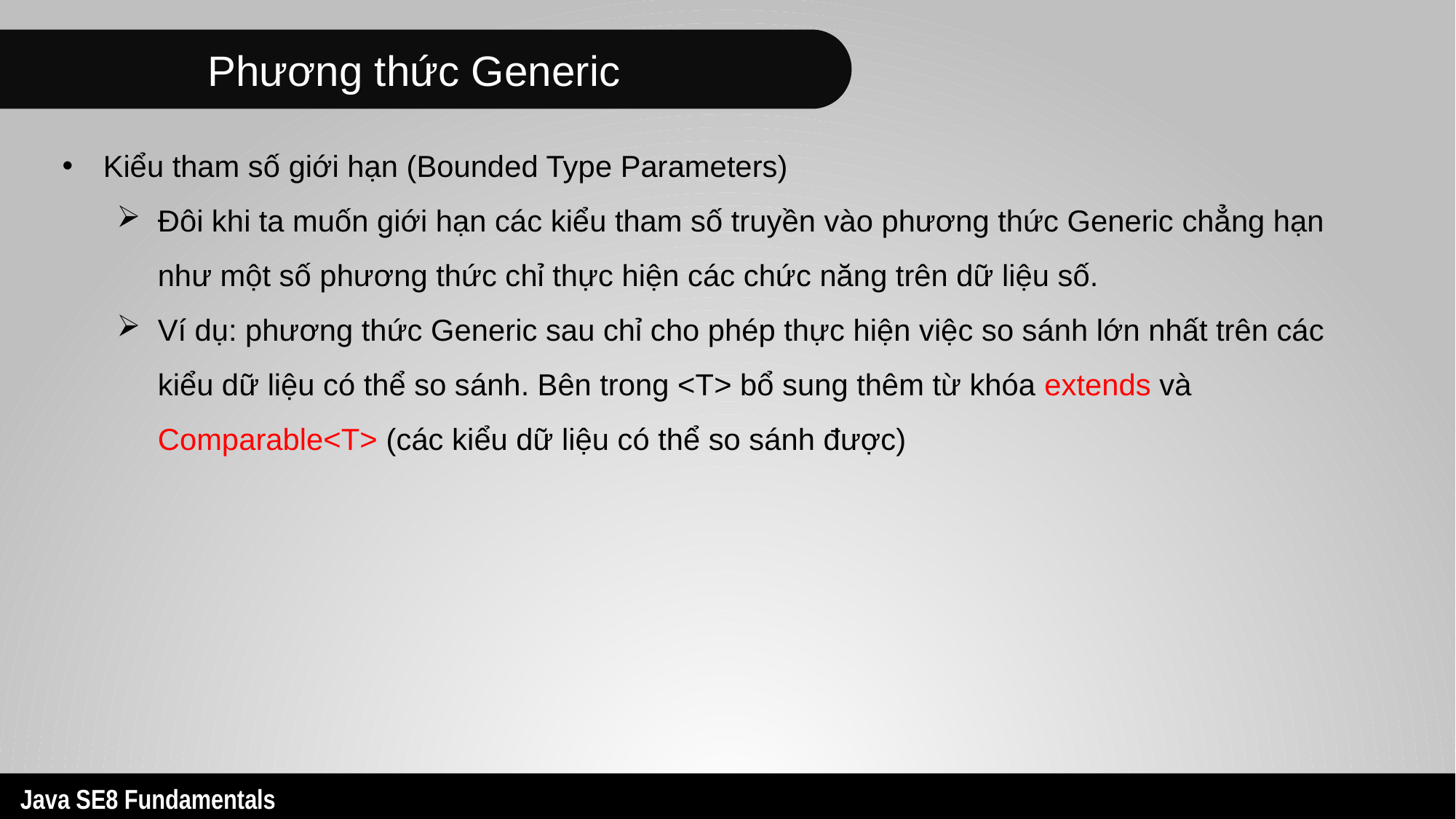

Phương thức Generic
Kiểu tham số giới hạn (Bounded Type Parameters)
Đôi khi ta muốn giới hạn các kiểu tham số truyền vào phương thức Generic chẳng hạn như một số phương thức chỉ thực hiện các chức năng trên dữ liệu số.
Ví dụ: phương thức Generic sau chỉ cho phép thực hiện việc so sánh lớn nhất trên các kiểu dữ liệu có thể so sánh. Bên trong <T> bổ sung thêm từ khóa extends và Comparable<T> (các kiểu dữ liệu có thể so sánh được)
16

Java SE8 Fundamentals